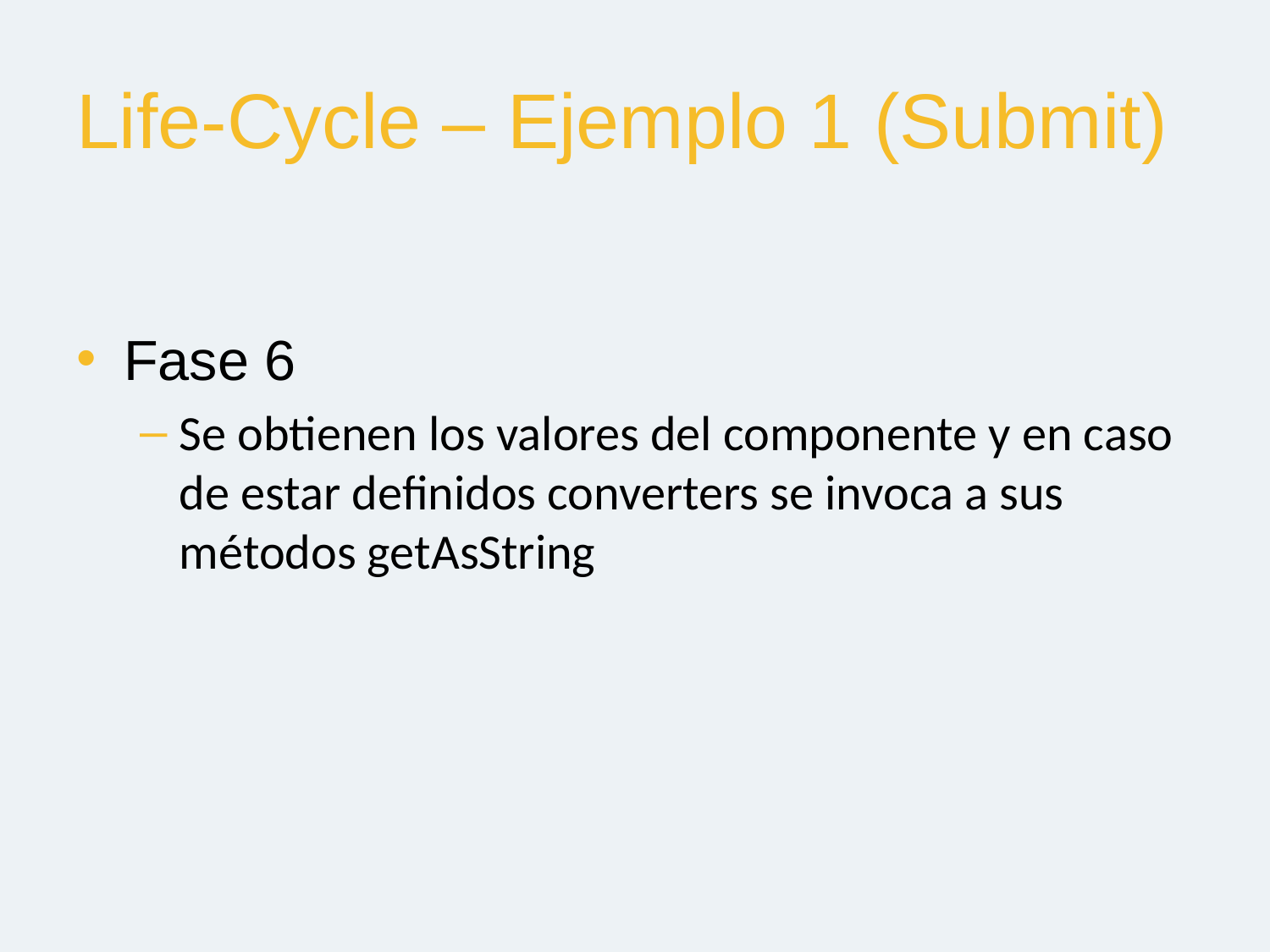

# Life-Cycle – Ejemplo 1 (Submit)
Fase 6
Se obtienen los valores del componente y en caso de estar definidos converters se invoca a sus métodos getAsString